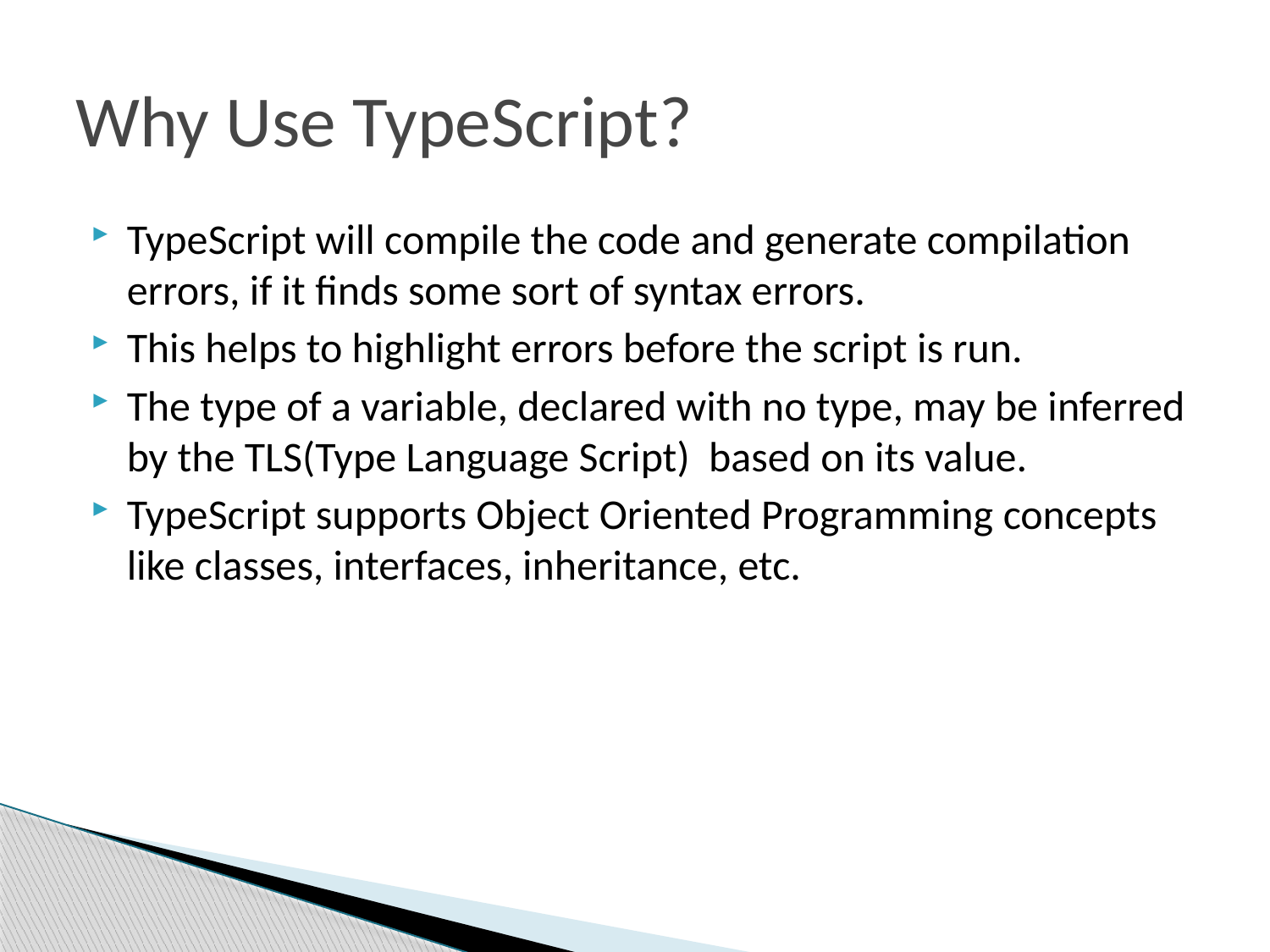

# Why Use TypeScript?
TypeScript will compile the code and generate compilation errors, if it finds some sort of syntax errors.
This helps to highlight errors before the script is run.
The type of a variable, declared with no type, may be inferred by the TLS(Type Language Script)  based on its value.
TypeScript supports Object Oriented Programming concepts like classes, interfaces, inheritance, etc.